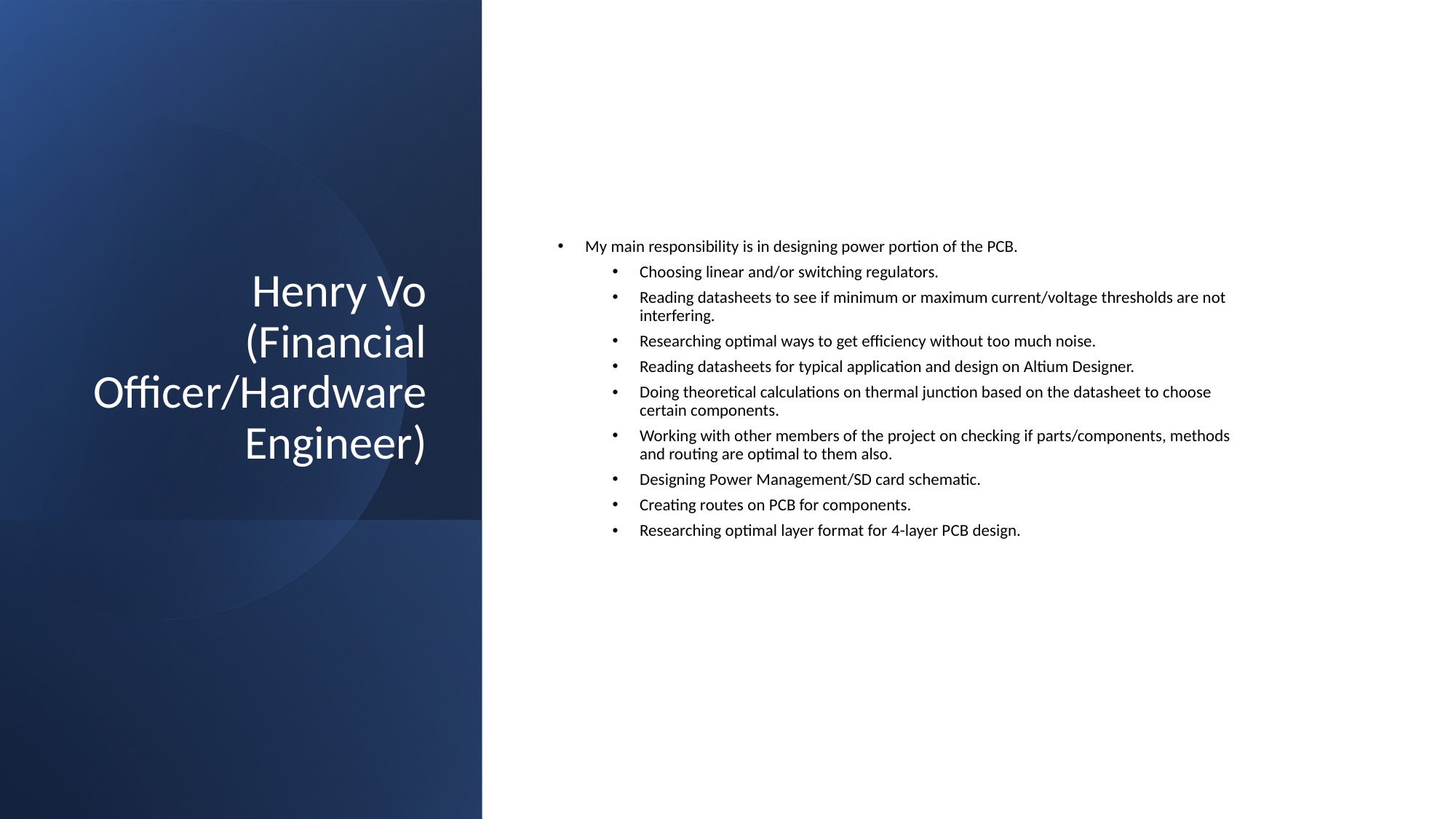

# Henry Vo (Financial Officer/Hardware Engineer)
My main responsibility is in designing power portion of the PCB.
Choosing linear and/or switching regulators.
Reading datasheets to see if minimum or maximum current/voltage thresholds are not interfering.
Researching optimal ways to get efficiency without too much noise.
Reading datasheets for typical application and design on Altium Designer.
Doing theoretical calculations on thermal junction based on the datasheet to choose certain components.
Working with other members of the project on checking if parts/components, methods and routing are optimal to them also.
Designing Power Management/SD card schematic.
Creating routes on PCB for components.
Researching optimal layer format for 4-layer PCB design.